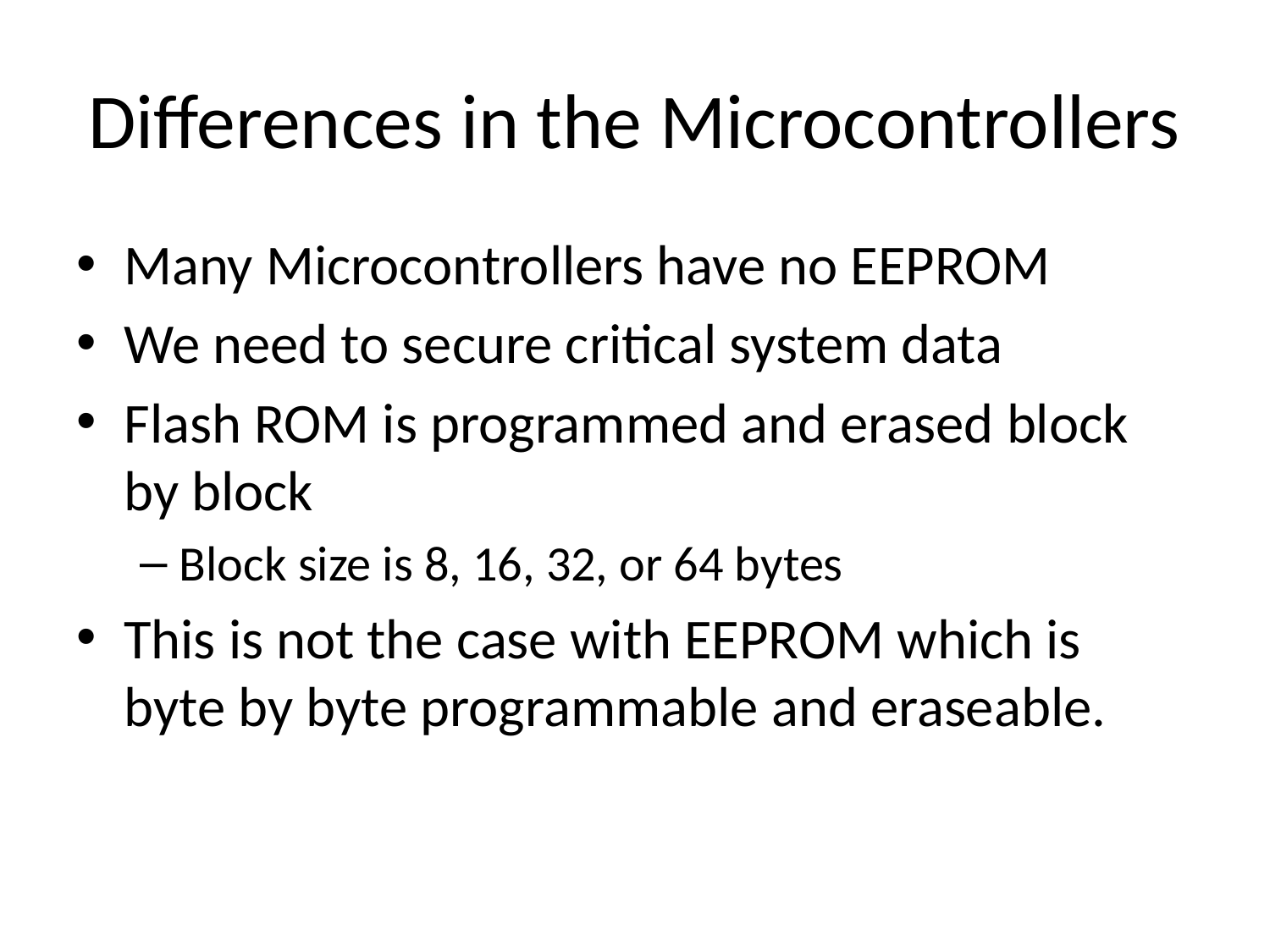

# Differences in the Microcontrollers
Many Microcontrollers have no EEPROM
We need to secure critical system data
Flash ROM is programmed and erased block by block
Block size is 8, 16, 32, or 64 bytes
This is not the case with EEPROM which is byte by byte programmable and eraseable.